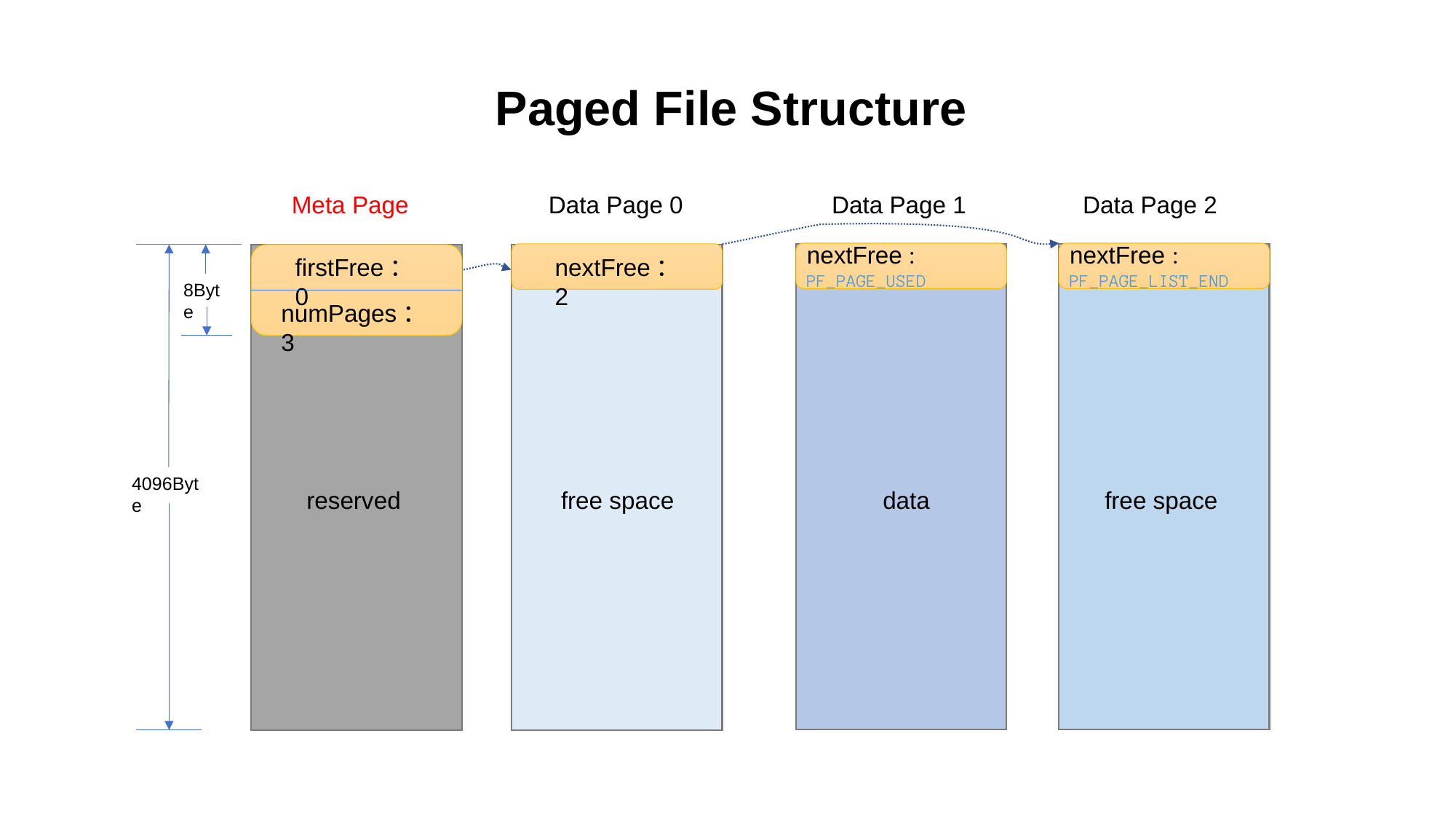

Paged File Structure
Meta Page
Data Page 0
Data Page 1
Data Page 2

nextFree： PF_PAGE_USED
nextFree： PF_PAGE_LIST_END

firstFree：0
nextFree：2

8Byte
numPages：3
4096Byte
free space
free space
reserved
data